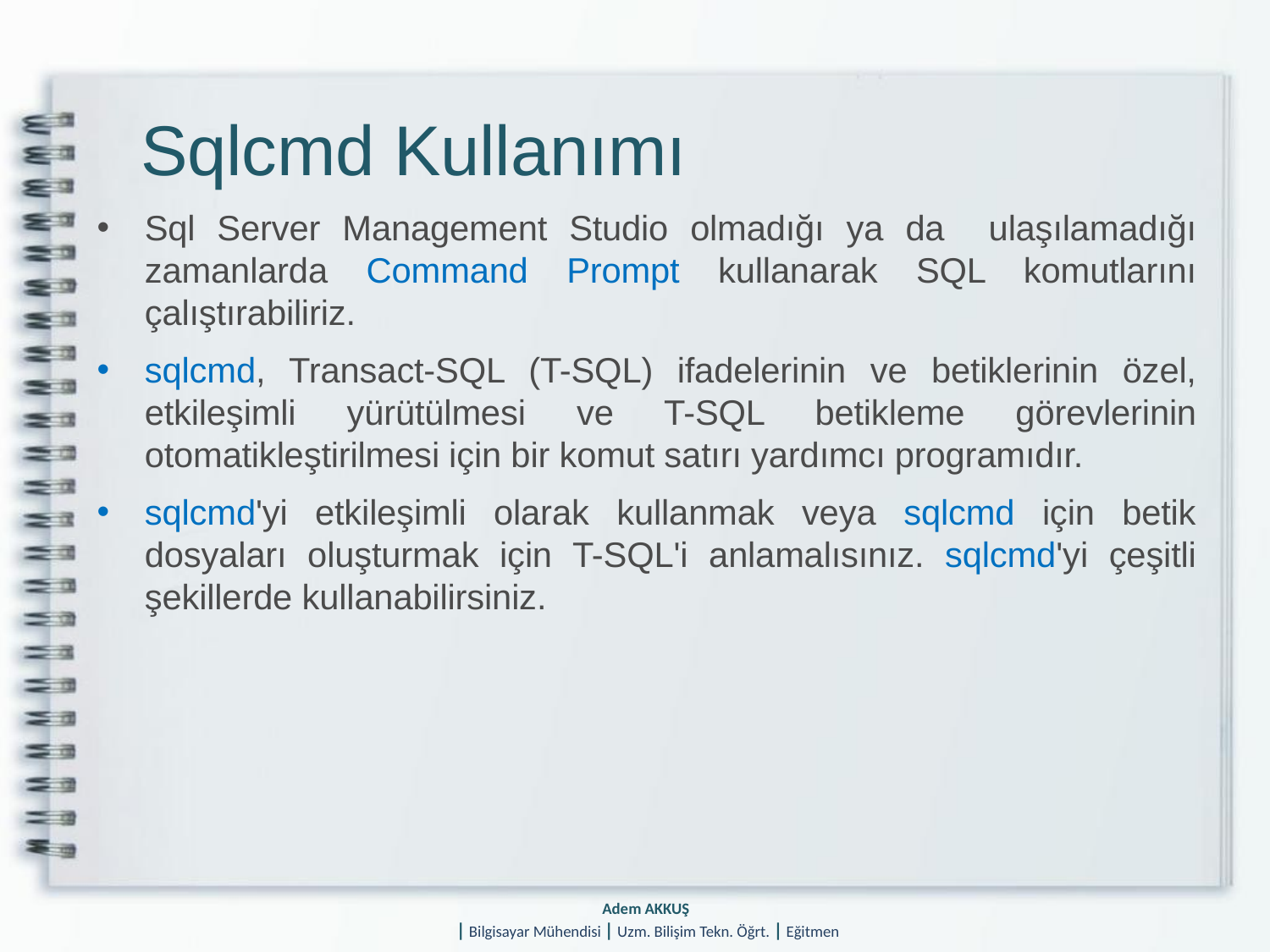

# Sqlcmd Kullanımı
Sql Server Management Studio olmadığı ya da  ulaşılamadığı zamanlarda Command Prompt kullanarak SQL komutlarını çalıştırabiliriz.
sqlcmd, Transact-SQL (T-SQL) ifadelerinin ve betiklerinin özel, etkileşimli yürütülmesi ve T-SQL betikleme görevlerinin otomatikleştirilmesi için bir komut satırı yardımcı programıdır.
sqlcmd'yi etkileşimli olarak kullanmak veya sqlcmd için betik dosyaları oluşturmak için T-SQL'i anlamalısınız. sqlcmd'yi çeşitli şekillerde kullanabilirsiniz.
Adem AKKUŞ
| Bilgisayar Mühendisi | Uzm. Bilişim Tekn. Öğrt. | Eğitmen